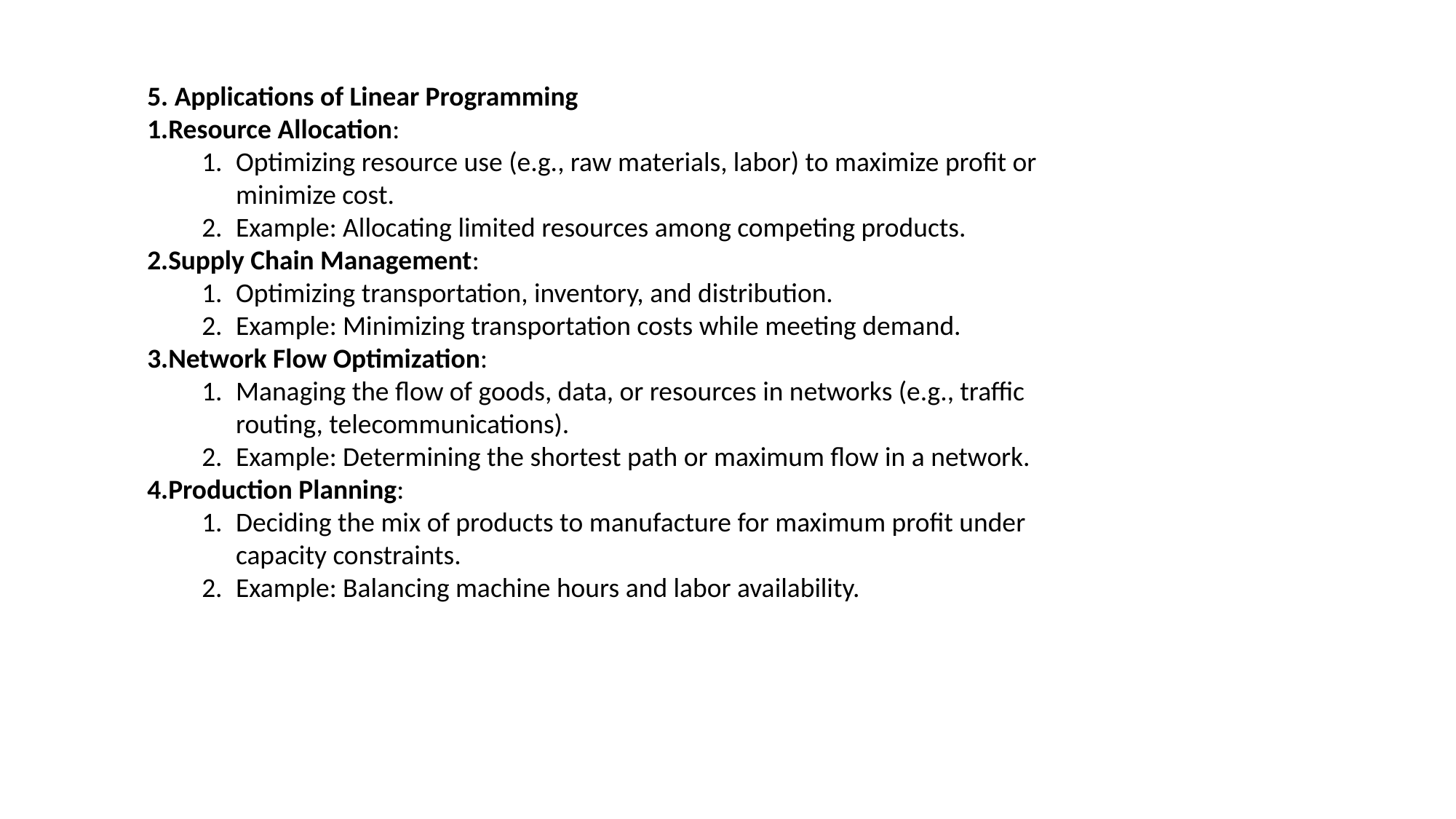

5. Applications of Linear Programming
Resource Allocation:
Optimizing resource use (e.g., raw materials, labor) to maximize profit or minimize cost.
Example: Allocating limited resources among competing products.
Supply Chain Management:
Optimizing transportation, inventory, and distribution.
Example: Minimizing transportation costs while meeting demand.
Network Flow Optimization:
Managing the flow of goods, data, or resources in networks (e.g., traffic routing, telecommunications).
Example: Determining the shortest path or maximum flow in a network.
Production Planning:
Deciding the mix of products to manufacture for maximum profit under capacity constraints.
Example: Balancing machine hours and labor availability.